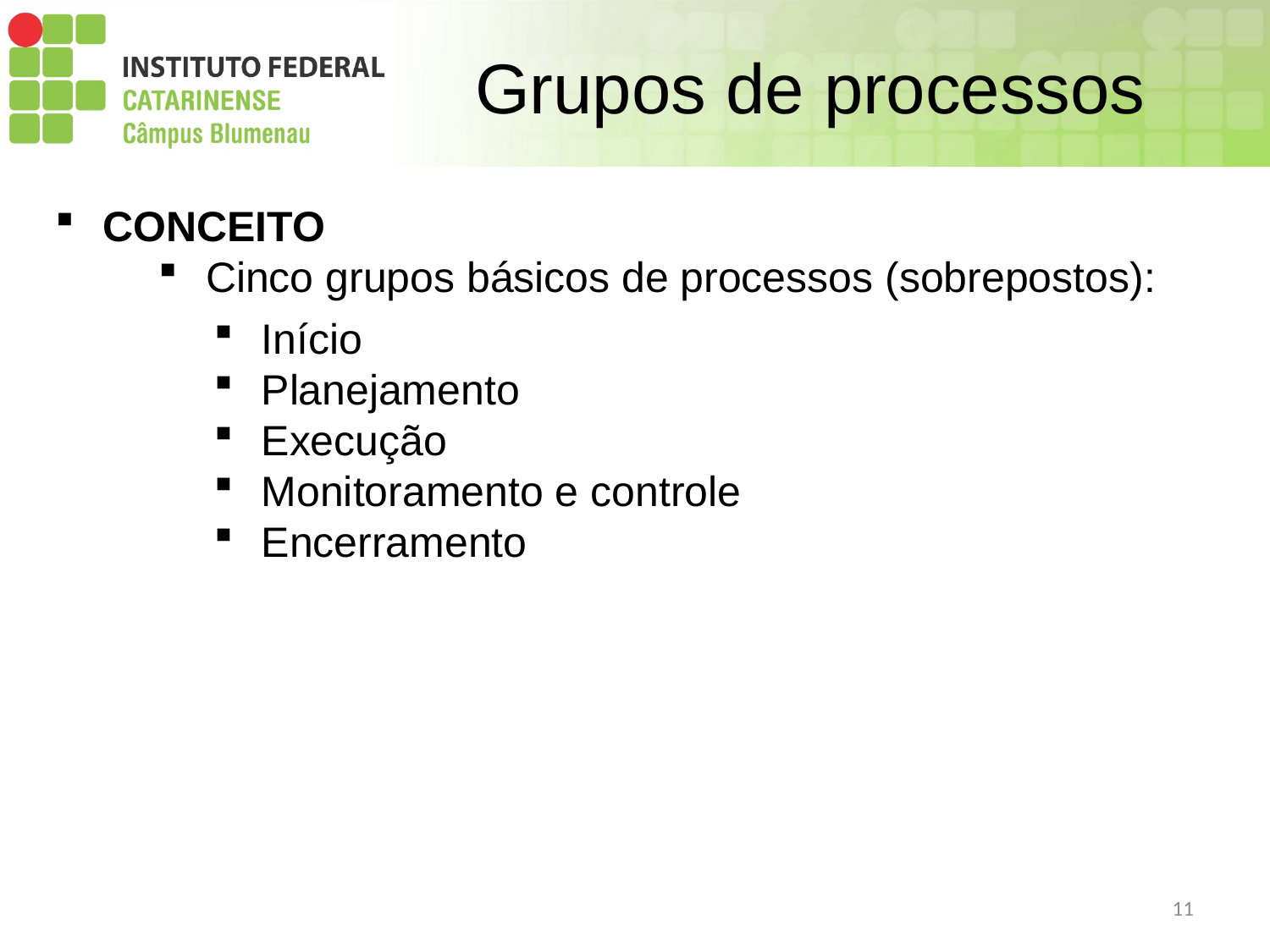

# Grupos de processos
CONCEITO
Cinco grupos básicos de processos (sobrepostos):
Início
Planejamento
Execução
Monitoramento e controle
Encerramento
11